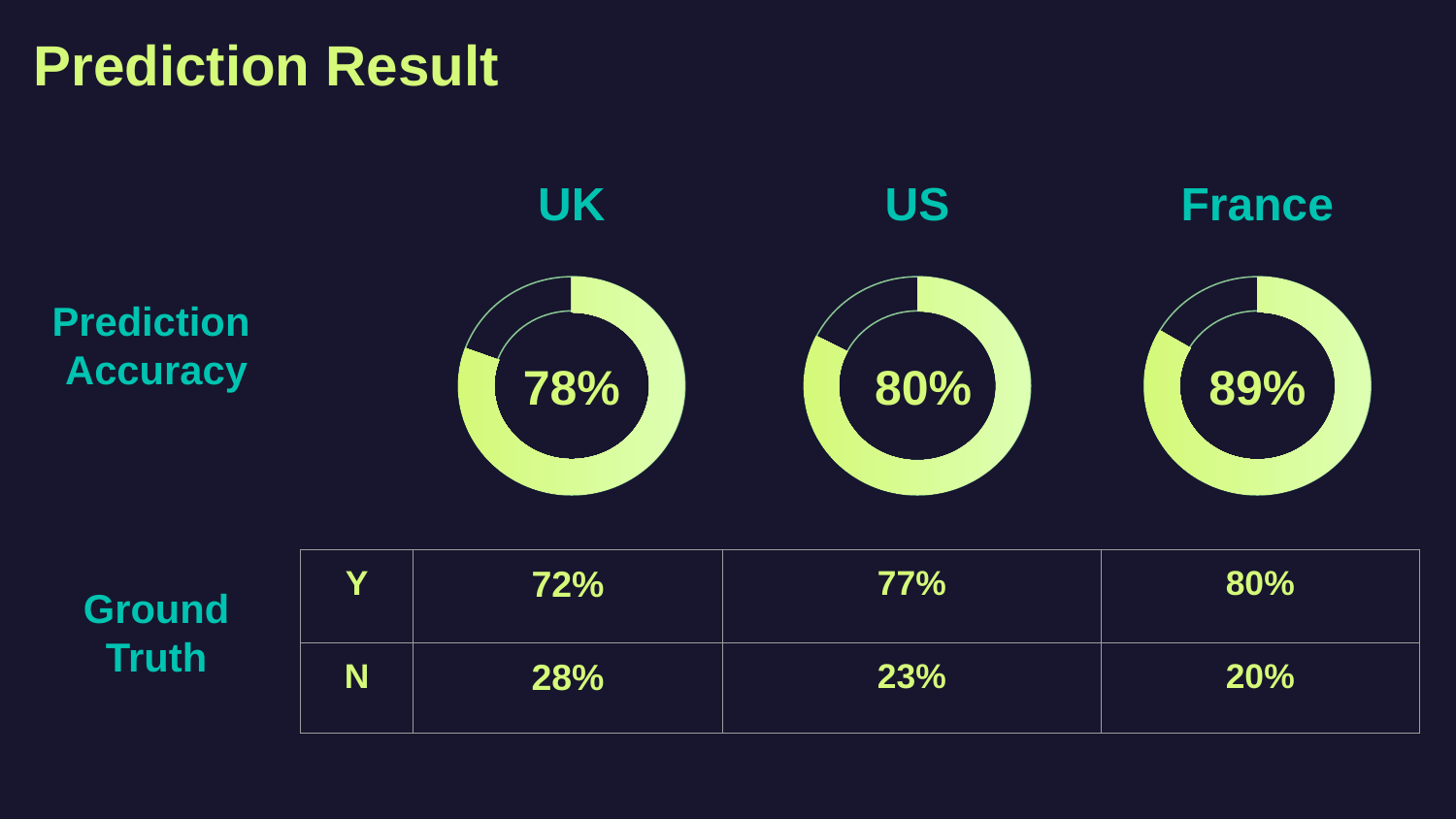

# Prediction Result
UK
US
France

Prediction
Accuracy
89%
80%
78%
| Y | 72% | 77% | 80% |
| --- | --- | --- | --- |
| N | 28% | 23% | 20% |
Ground
Truth